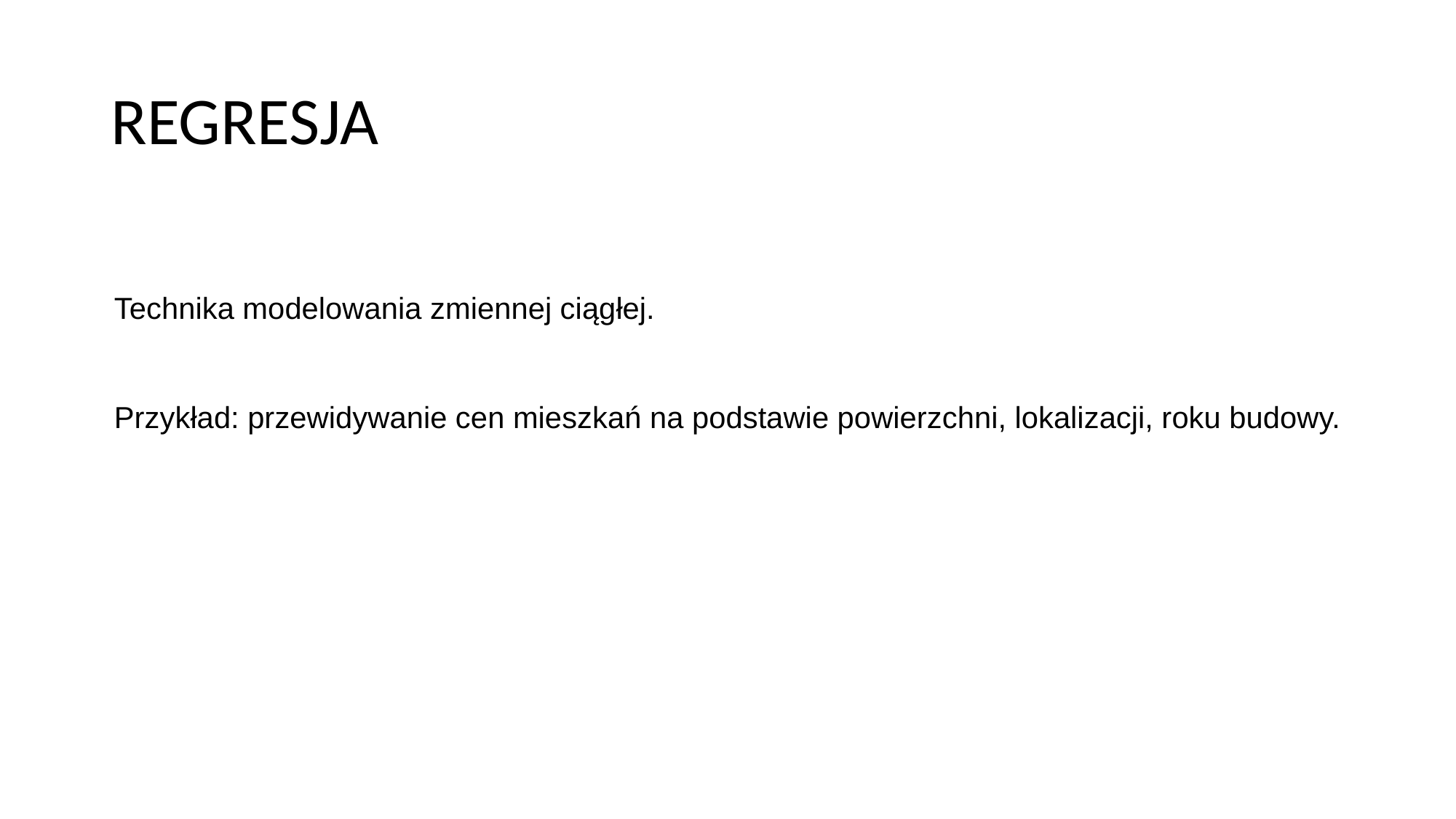

# Regresja

Technika modelowania zmiennej ciągłej.

Przykład: przewidywanie cen mieszkań na podstawie powierzchni, lokalizacji, roku budowy.